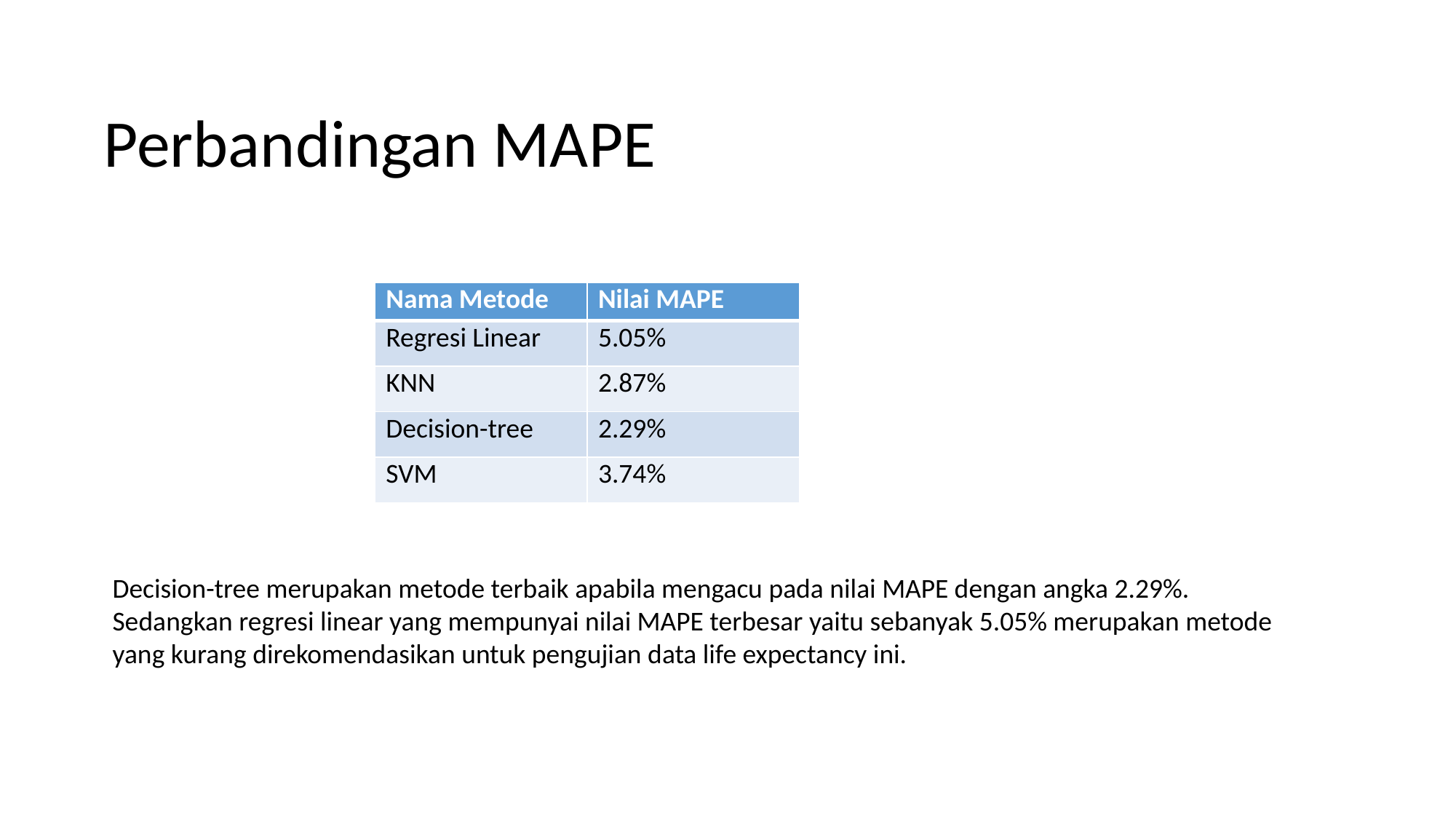

# Perbandingan MAPE
| Nama Metode | Nilai MAPE |
| --- | --- |
| Regresi Linear | 5.05% |
| KNN | 2.87% |
| Decision-tree | 2.29% |
| SVM | 3.74% |
Decision-tree merupakan metode terbaik apabila mengacu pada nilai MAPE dengan angka 2.29%.
Sedangkan regresi linear yang mempunyai nilai MAPE terbesar yaitu sebanyak 5.05% merupakan metode
yang kurang direkomendasikan untuk pengujian data life expectancy ini.